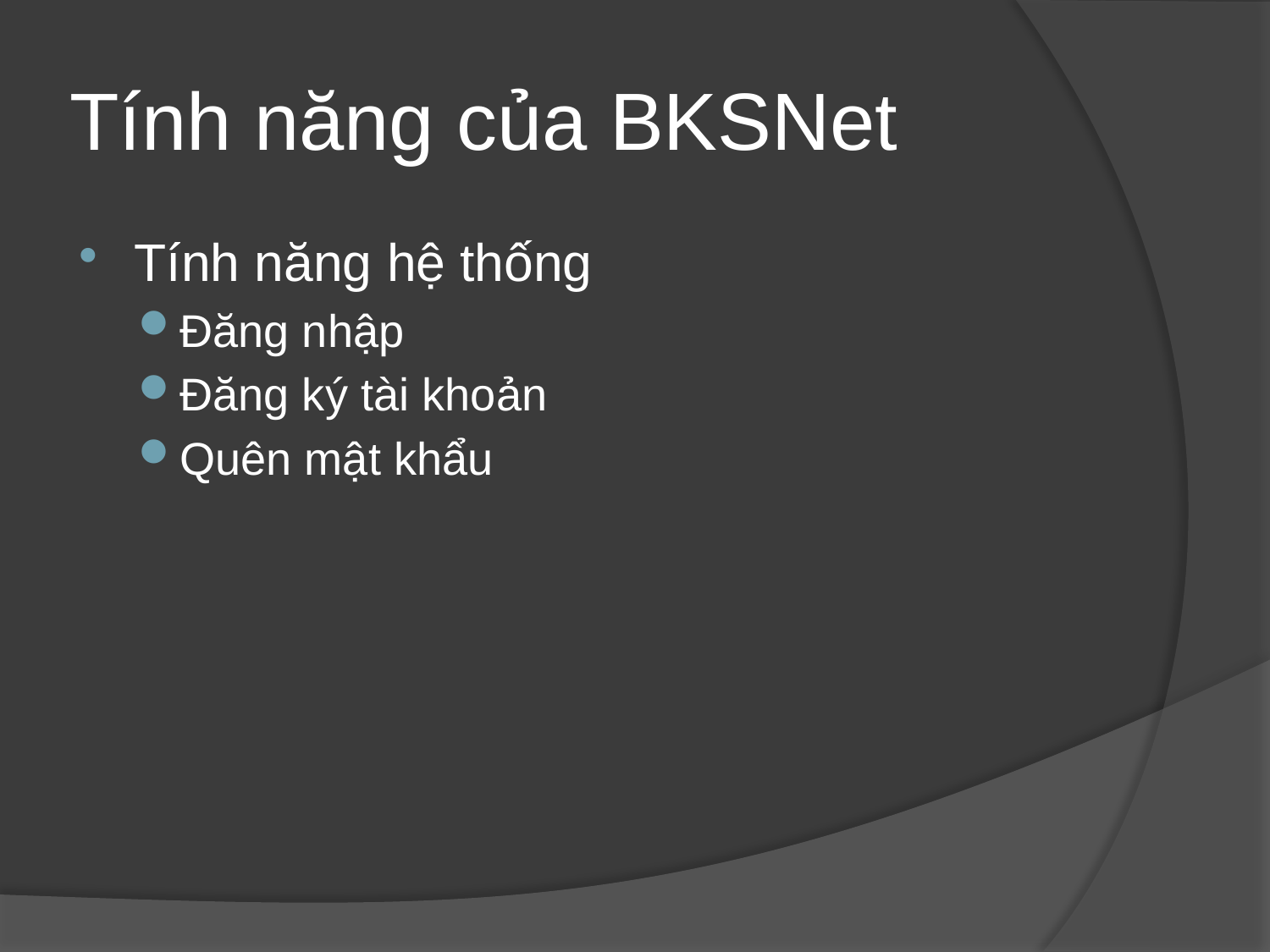

# Tính năng của BKSNet
Tính năng hệ thống
Đăng nhập
Đăng ký tài khoản
Quên mật khẩu